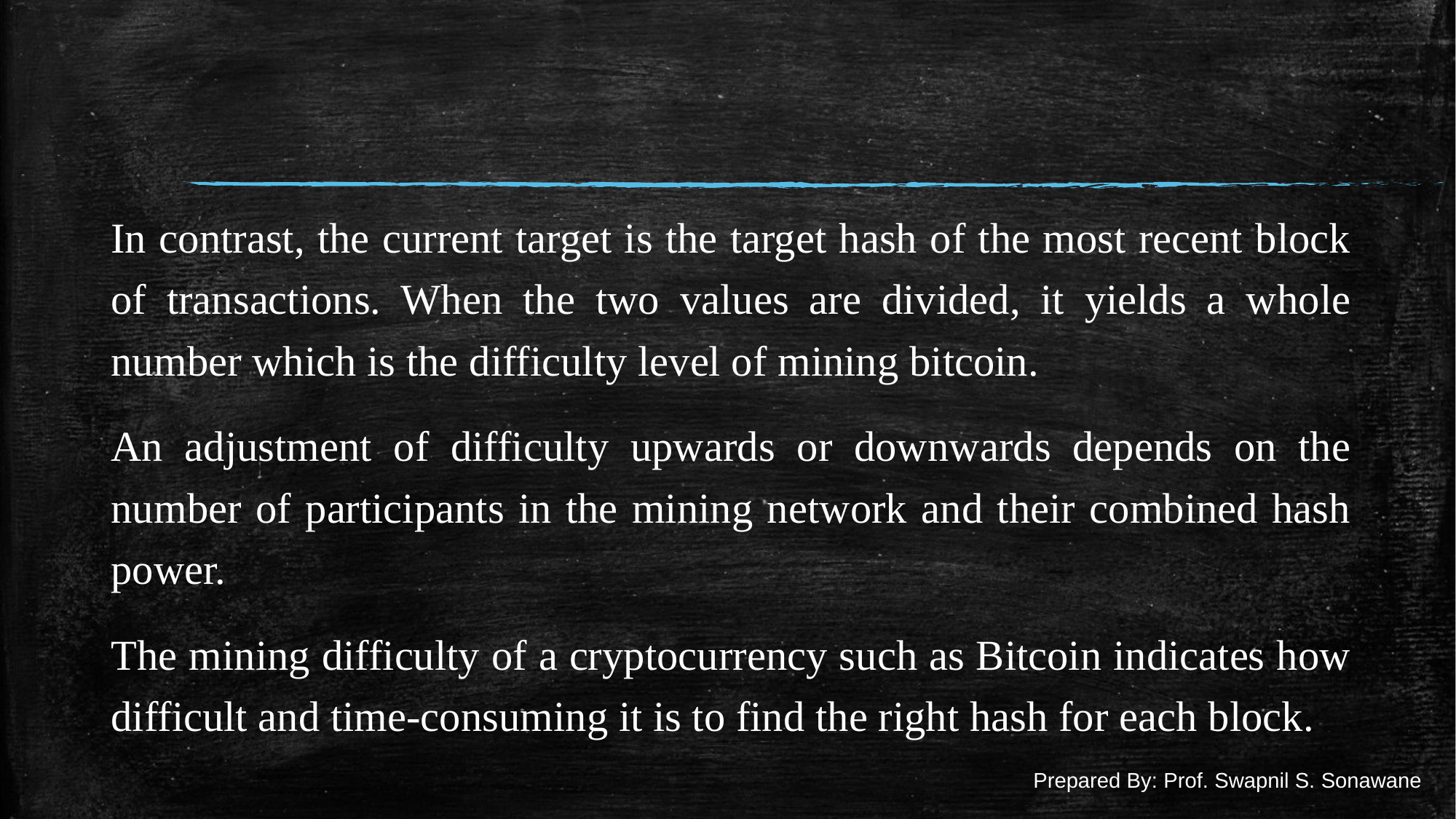

#
In contrast, the current target is the target hash of the most recent block of transactions. When the two values are divided, it yields a whole number which is the difficulty level of mining bitcoin.
An adjustment of difficulty upwards or downwards depends on the number of participants in the mining network and their combined hash power.
The mining difficulty of a cryptocurrency such as Bitcoin indicates how difficult and time-consuming it is to find the right hash for each block.
Prepared By: Prof. Swapnil S. Sonawane